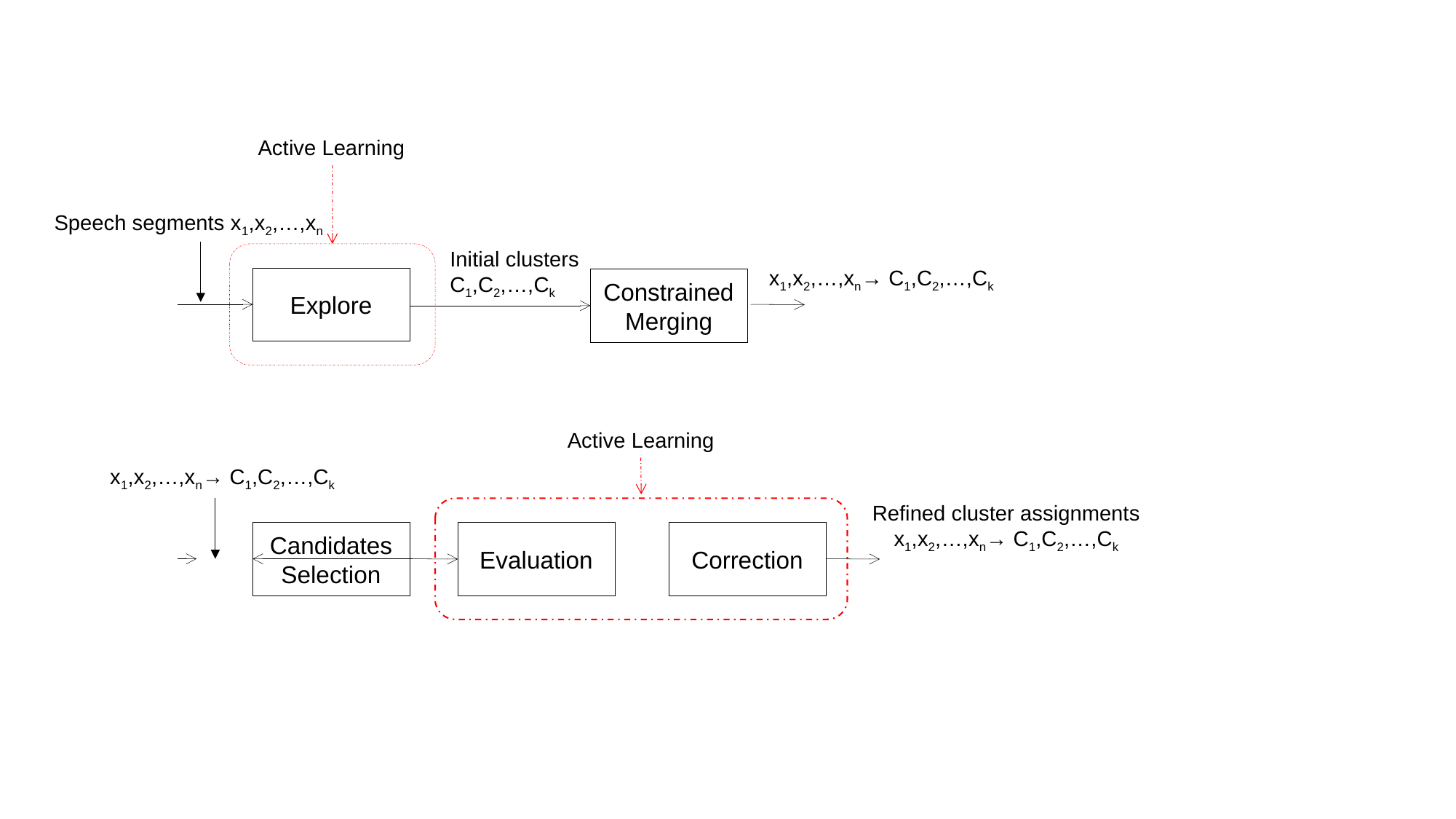

Active Learning
Speech segments x1,x2,…,xn
Initial clusters
C1,C2,…,Ck

x1,x2,…,xn→ C1,C2,…,Ck

Explore
Constrained
Merging
Active Learning
x1,x2,…,xn→ C1,C2,…,Ck

Refined cluster assignments
x1,x2,…,xn→ C1,C2,…,Ck

Candidates
Selection
Correction
Evaluation